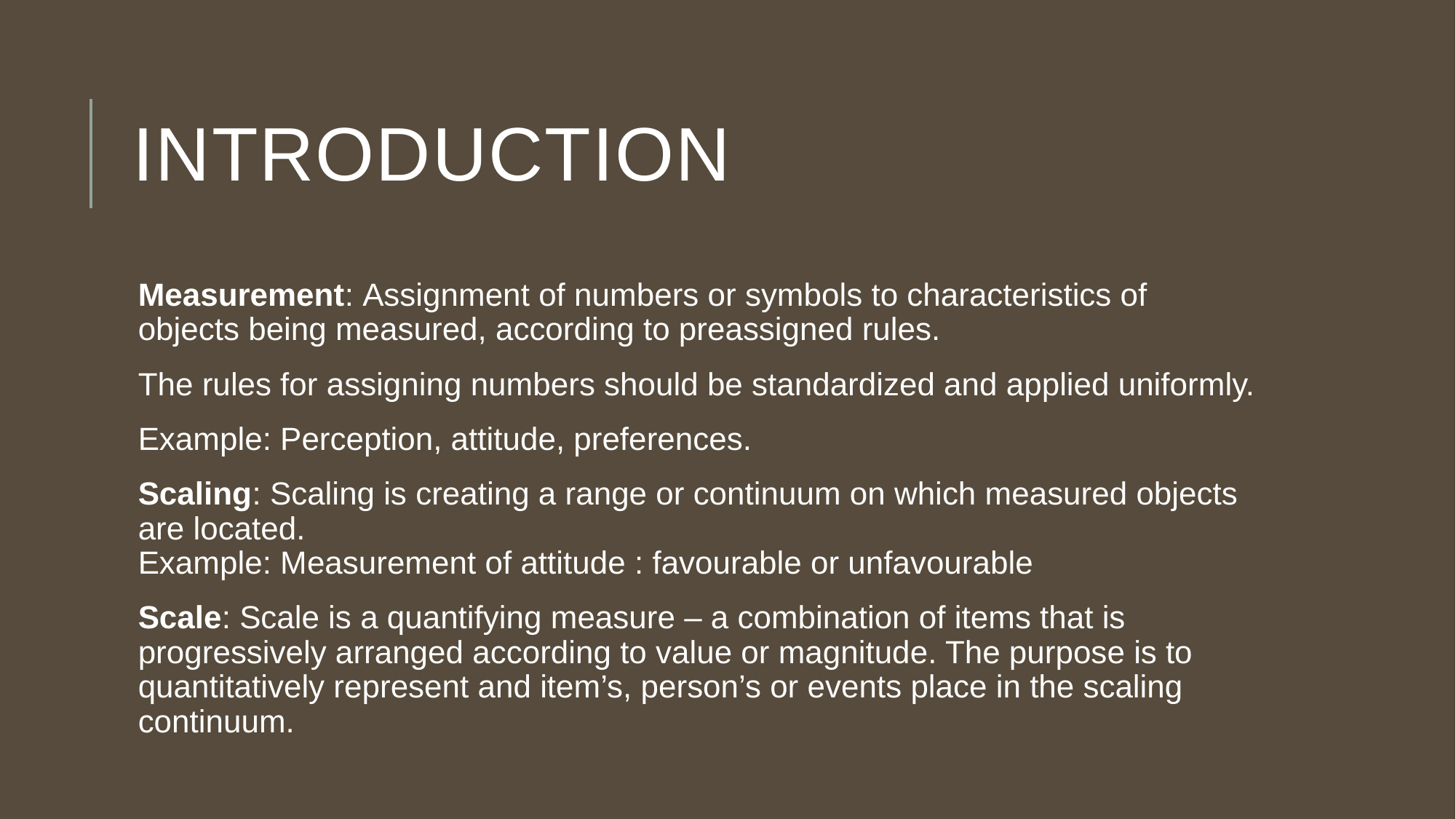

# Introduction
Measurement: Assignment of numbers or symbols to characteristics of objects being measured, according to preassigned rules.
The rules for assigning numbers should be standardized and applied uniformly.
Example: Perception, attitude, preferences.
Scaling: Scaling is creating a range or continuum on which measured objects are located.
Example: Measurement of attitude : favourable or unfavourable
Scale: Scale is a quantifying measure – a combination of items that is progressively arranged according to value or magnitude. The purpose is to quantitatively represent and item’s, person’s or events place in the scaling continuum.